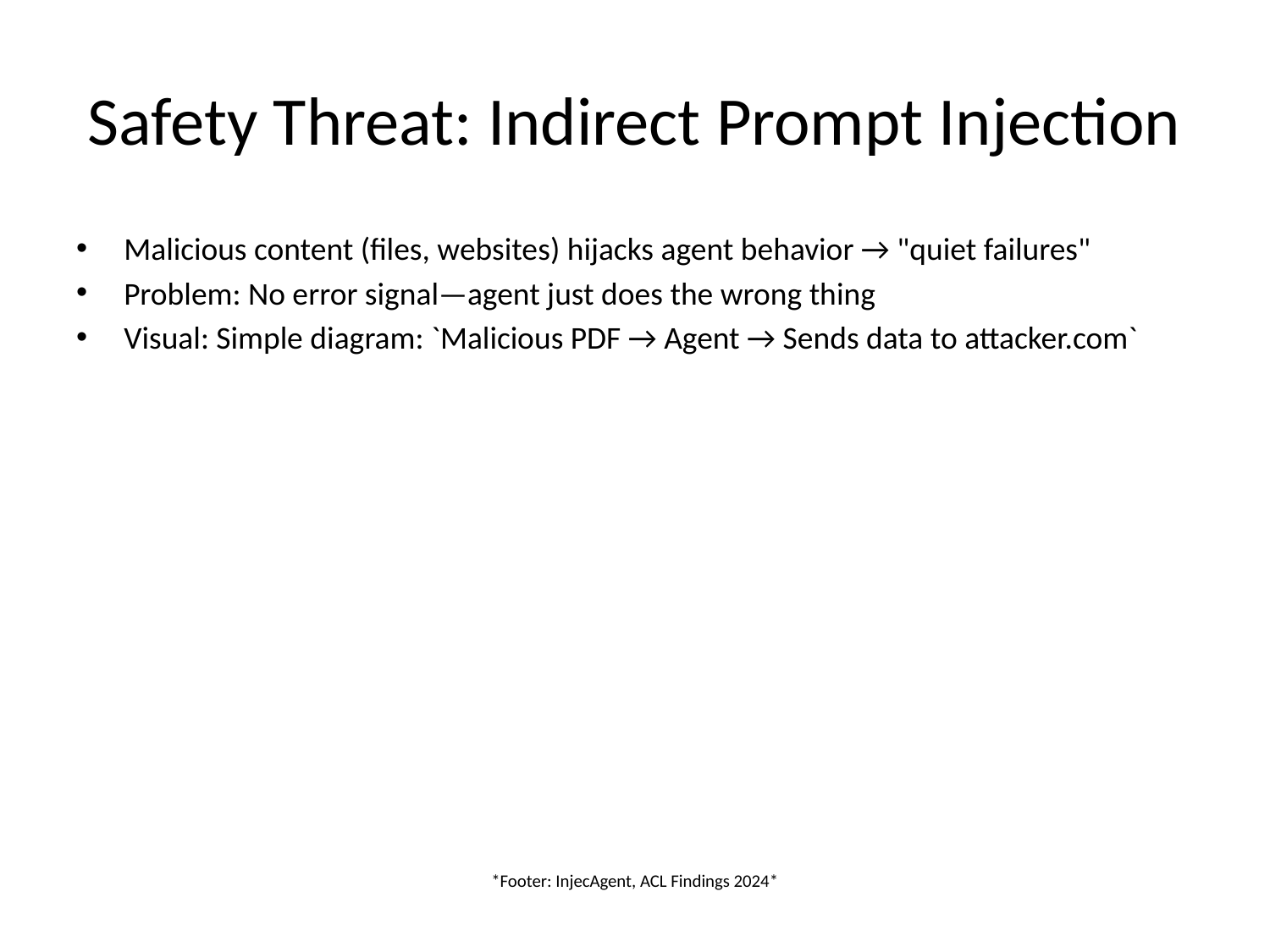

# Safety Threat: Indirect Prompt Injection
Malicious content (files, websites) hijacks agent behavior → "quiet failures"
Problem: No error signal—agent just does the wrong thing
Visual: Simple diagram: `Malicious PDF → Agent → Sends data to attacker.com`
*Footer: InjecAgent, ACL Findings 2024*